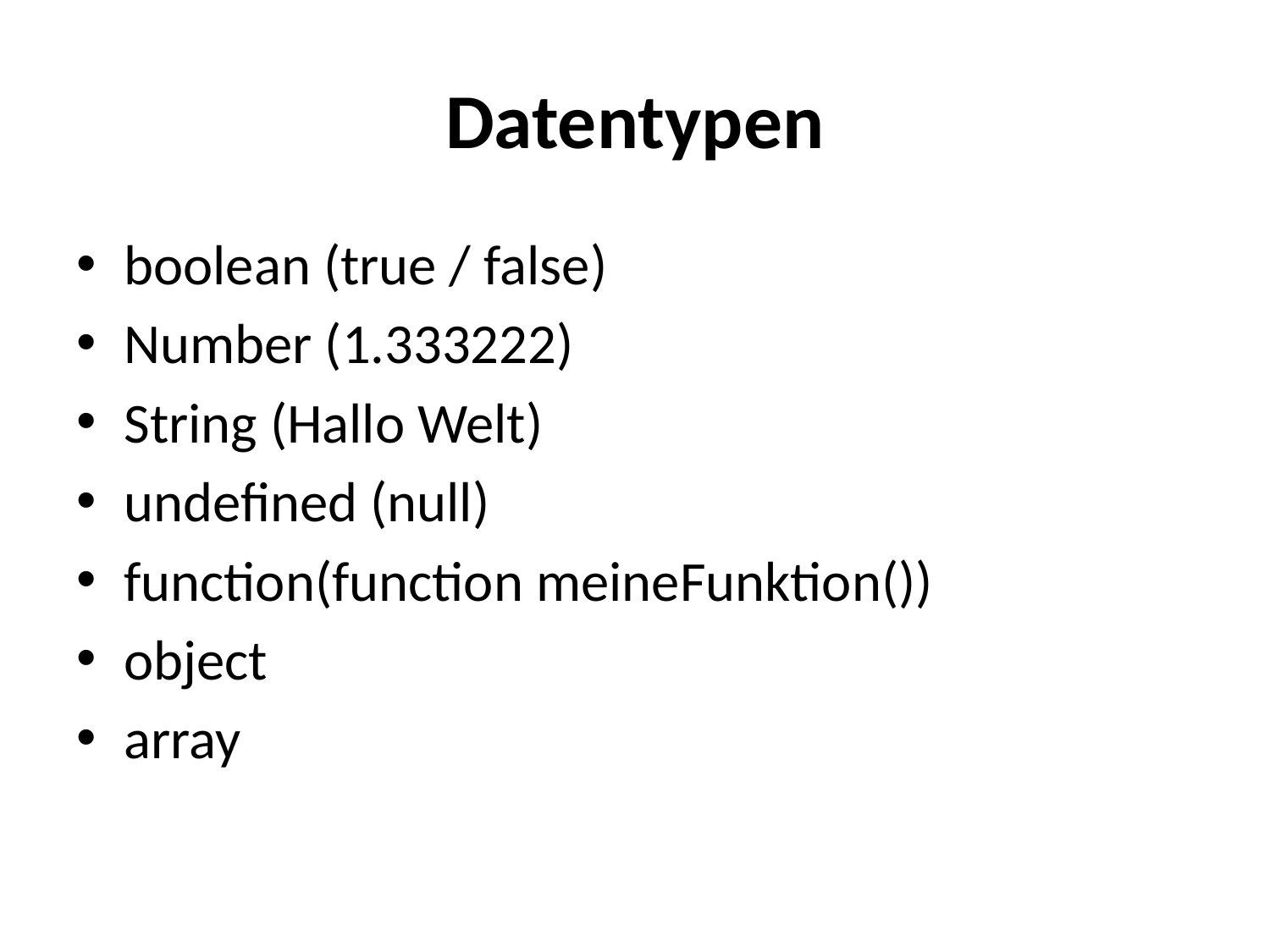

# Datentypen
boolean (true / false)
Number (1.333222)
String (Hallo Welt)
undefined (null)
function(function meineFunktion())
object
array